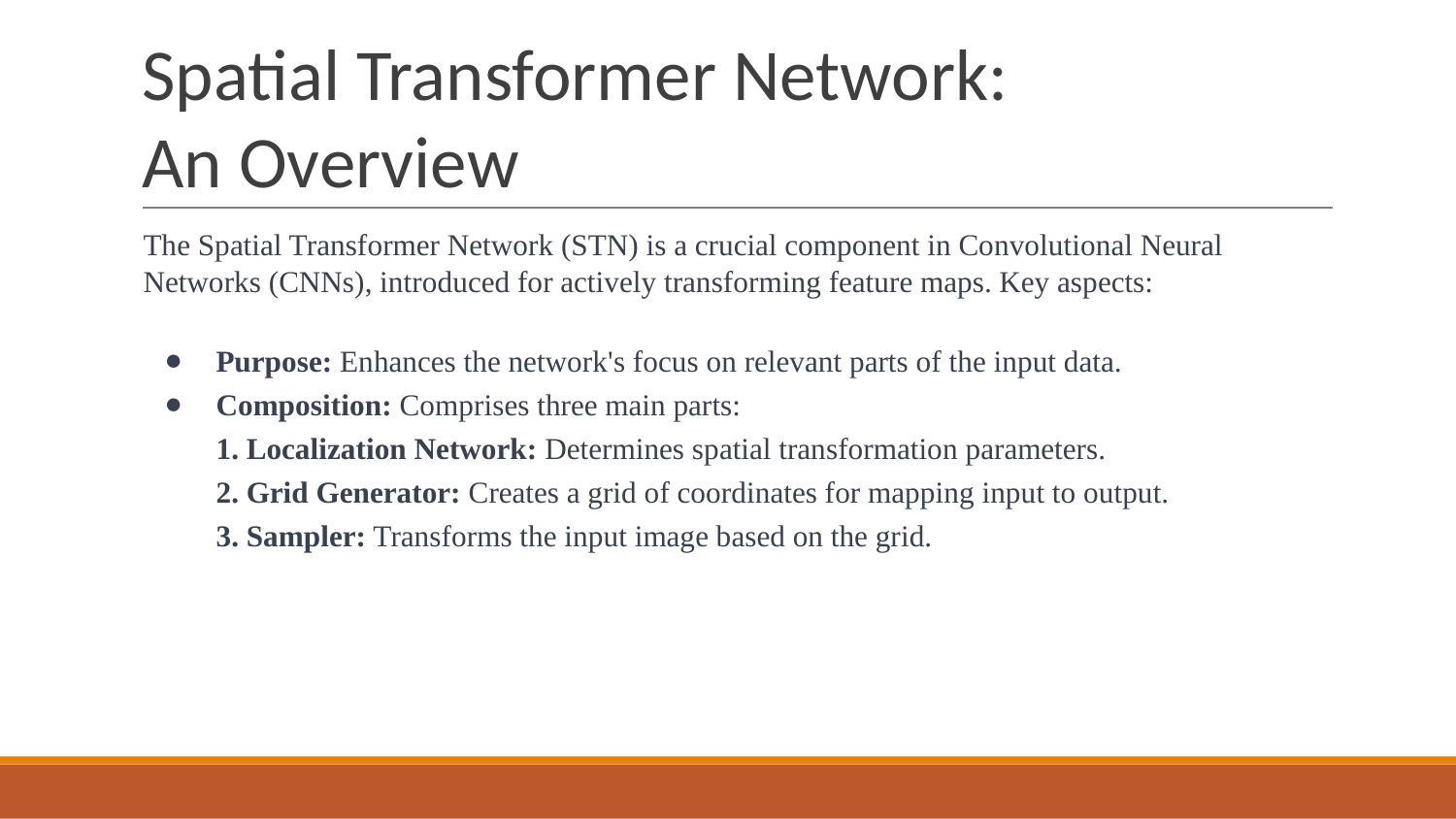

# Spatial Transformer Network:
An Overview
The Spatial Transformer Network (STN) is a crucial component in Convolutional Neural Networks (CNNs), introduced for actively transforming feature maps. Key aspects:

Purpose: Enhances the network's focus on relevant parts of the input data.
Composition: Comprises three main parts:
1. Localization Network: Determines spatial transformation parameters.
2. Grid Generator: Creates a grid of coordinates for mapping input to output.
3. Sampler: Transforms the input image based on the grid.